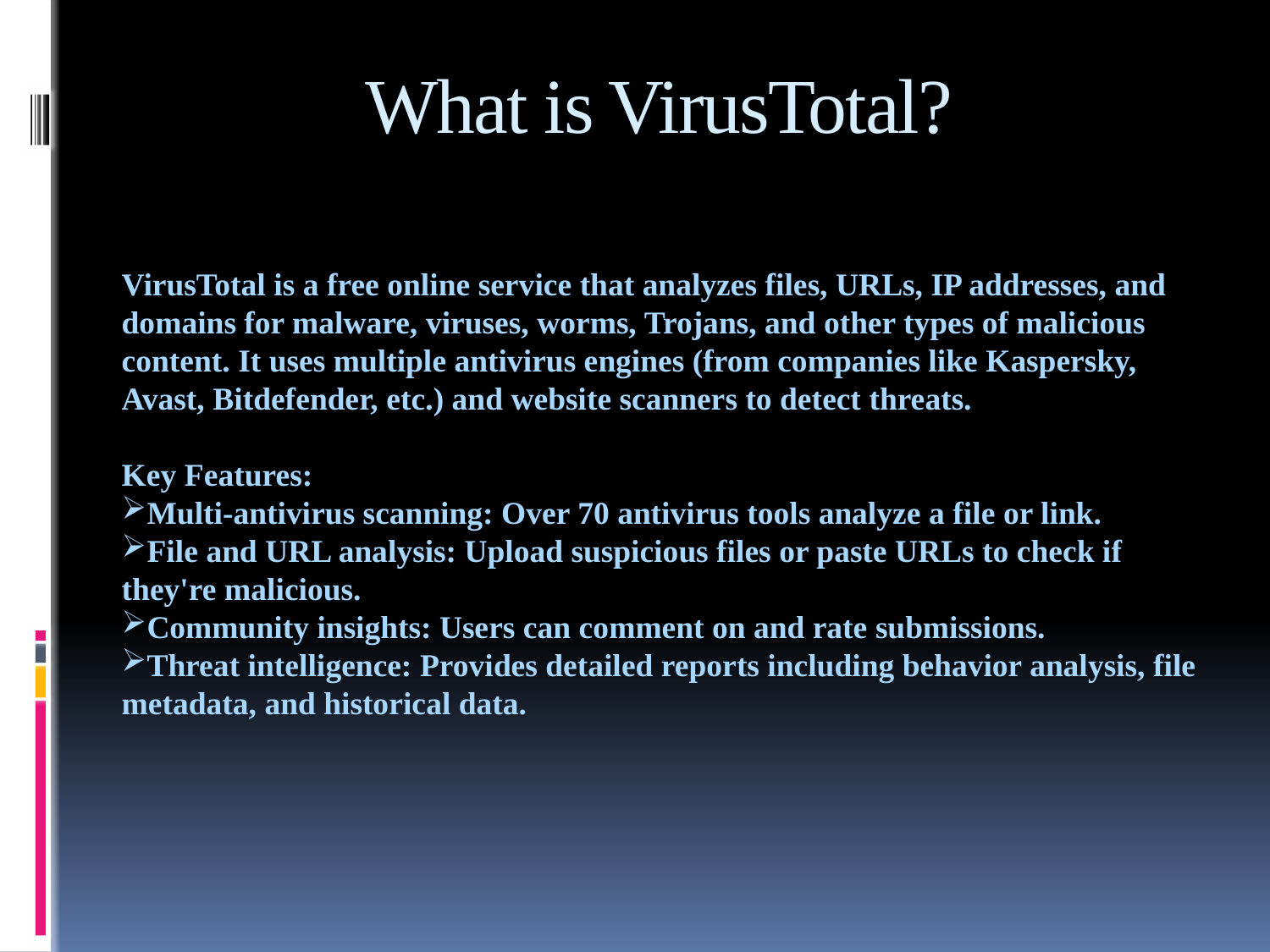

# What is VirusTotal?
VirusTotal is a free online service that analyzes files, URLs, IP addresses, and domains for malware, viruses, worms, Trojans, and other types of malicious content. It uses multiple antivirus engines (from companies like Kaspersky, Avast, Bitdefender, etc.) and website scanners to detect threats.

Key Features:
Multi-antivirus scanning: Over 70 antivirus tools analyze a file or link.
File and URL analysis: Upload suspicious files or paste URLs to check if they're malicious.
Community insights: Users can comment on and rate submissions.
Threat intelligence: Provides detailed reports including behavior analysis, file metadata, and historical data.